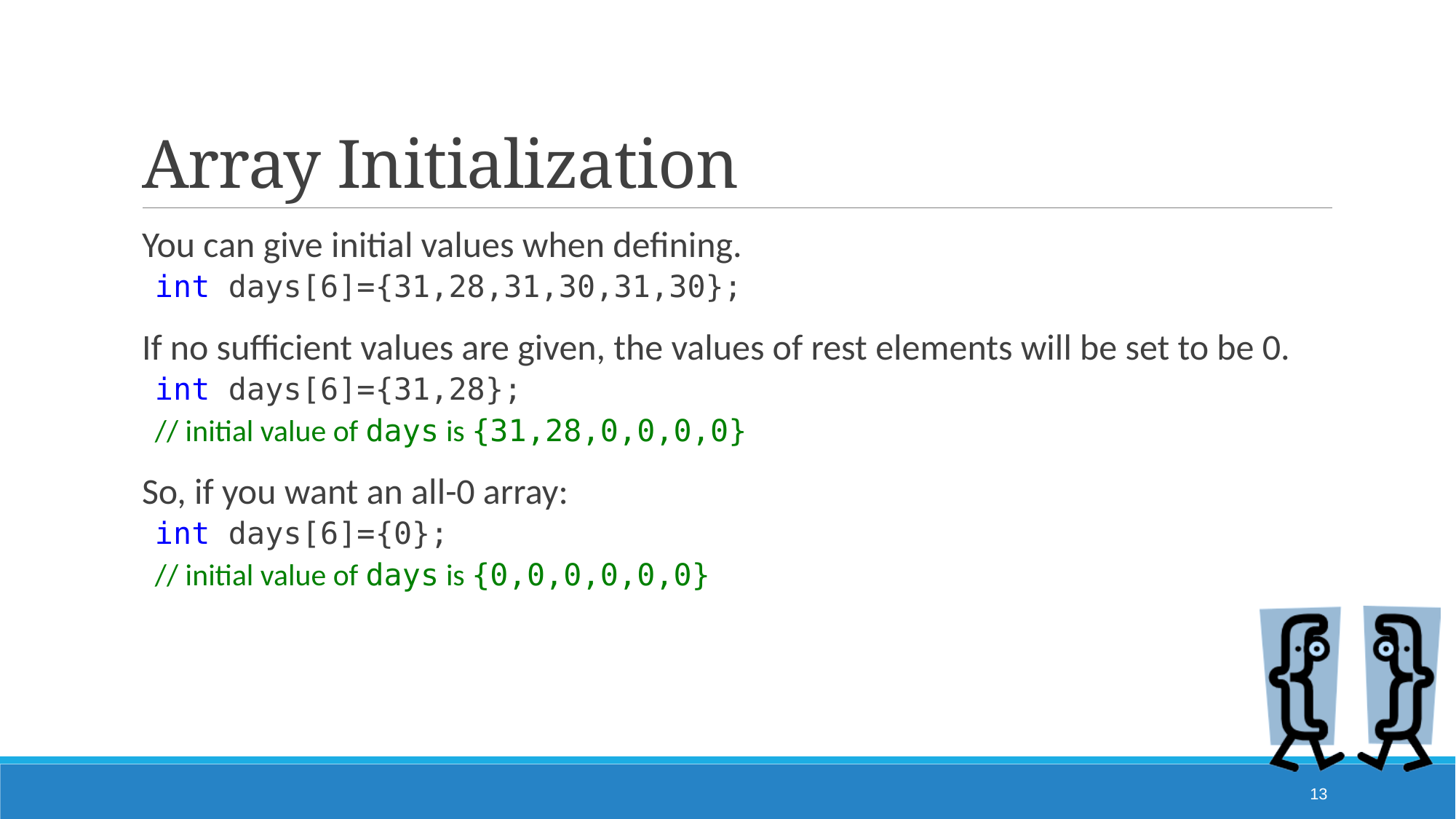

# Array Initialization
You can give initial values when defining.
int days[6]={31,28,31,30,31,30};
If no sufficient values are given, the values of rest elements will be set to be 0.
int days[6]={31,28};
// initial value of days is {31,28,0,0,0,0}
So, if you want an all-0 array:
int days[6]={0};
// initial value of days is {0,0,0,0,0,0}
13